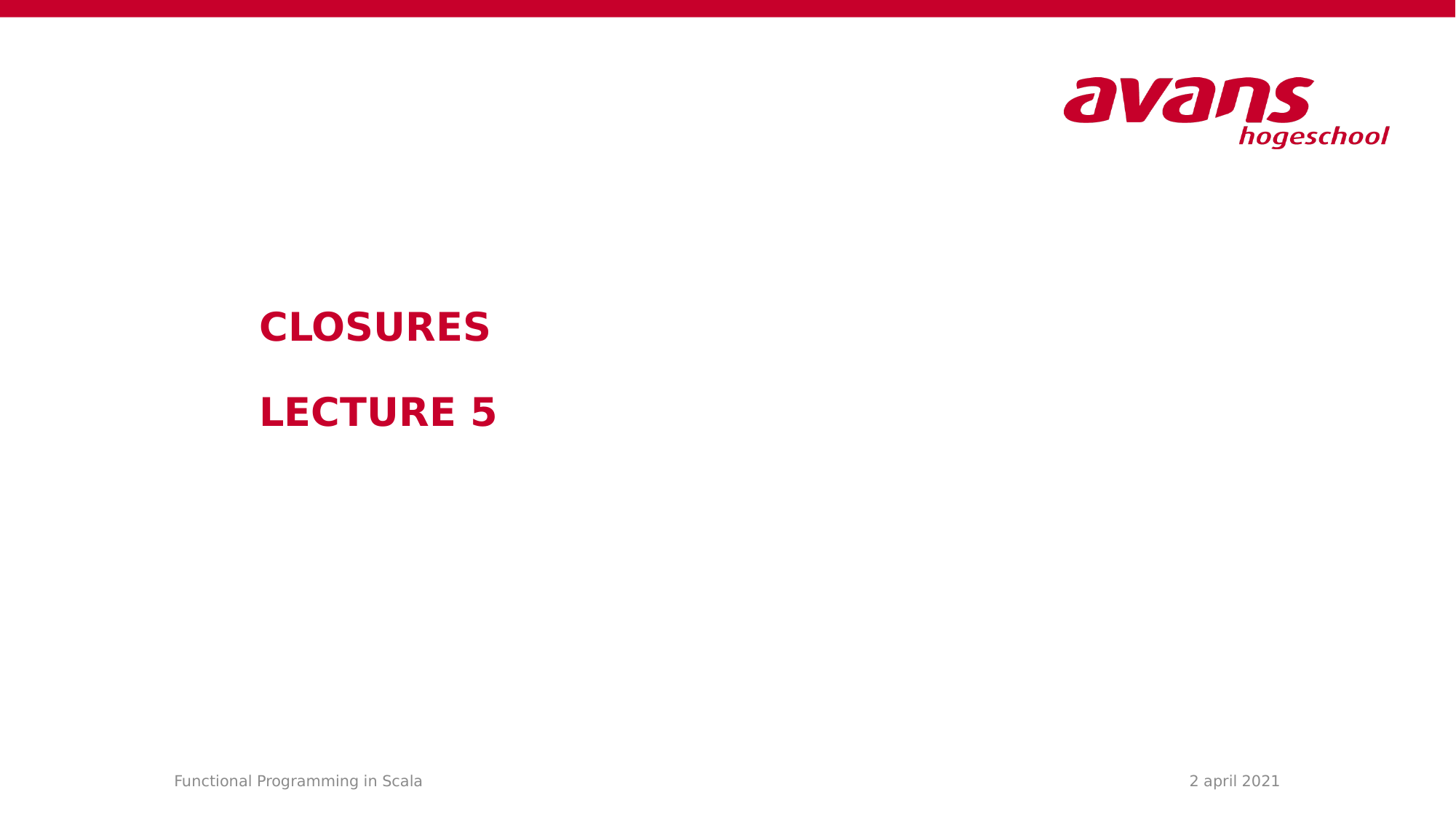

# Closures Lecture 5
2 april 2021